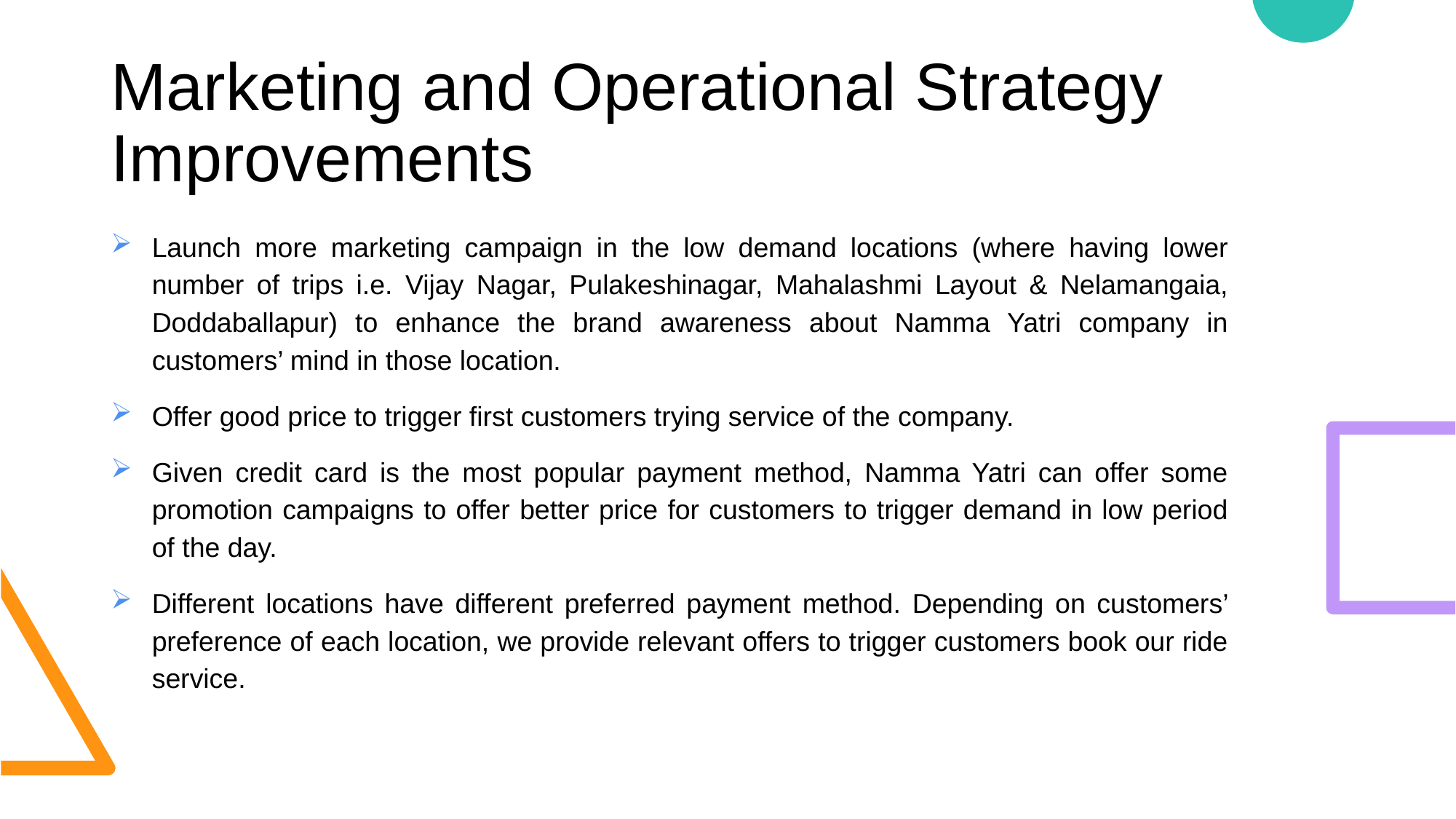

# Marketing and Operational Strategy Improvements
Launch more marketing campaign in the low demand locations (where having lower number of trips i.e. Vijay Nagar, Pulakeshinagar, Mahalashmi Layout & Nelamangaia, Doddaballapur) to enhance the brand awareness about Namma Yatri company in customers’ mind in those location.
Offer good price to trigger first customers trying service of the company.
Given credit card is the most popular payment method, Namma Yatri can offer some promotion campaigns to offer better price for customers to trigger demand in low period of the day.
Different locations have different preferred payment method. Depending on customers’ preference of each location, we provide relevant offers to trigger customers book our ride service.